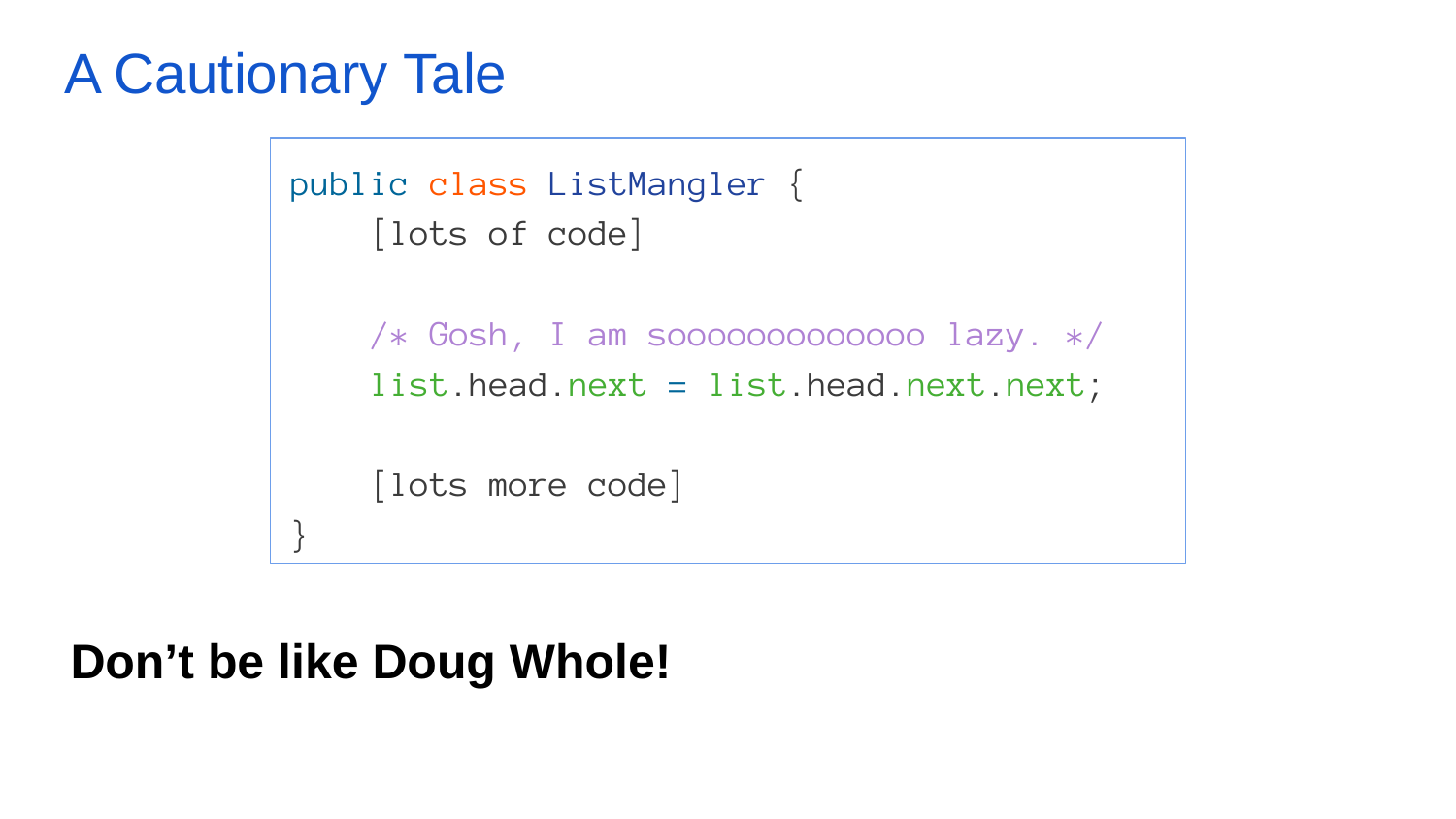

# A Cautionary Tale
public class ListMangler {
    [lots of code]
    /* Gosh, I am sooooooooooooo lazy. */
    list.head.next = list.head.next.next;
    [lots more code]
}
Don’t be like Doug Whole!